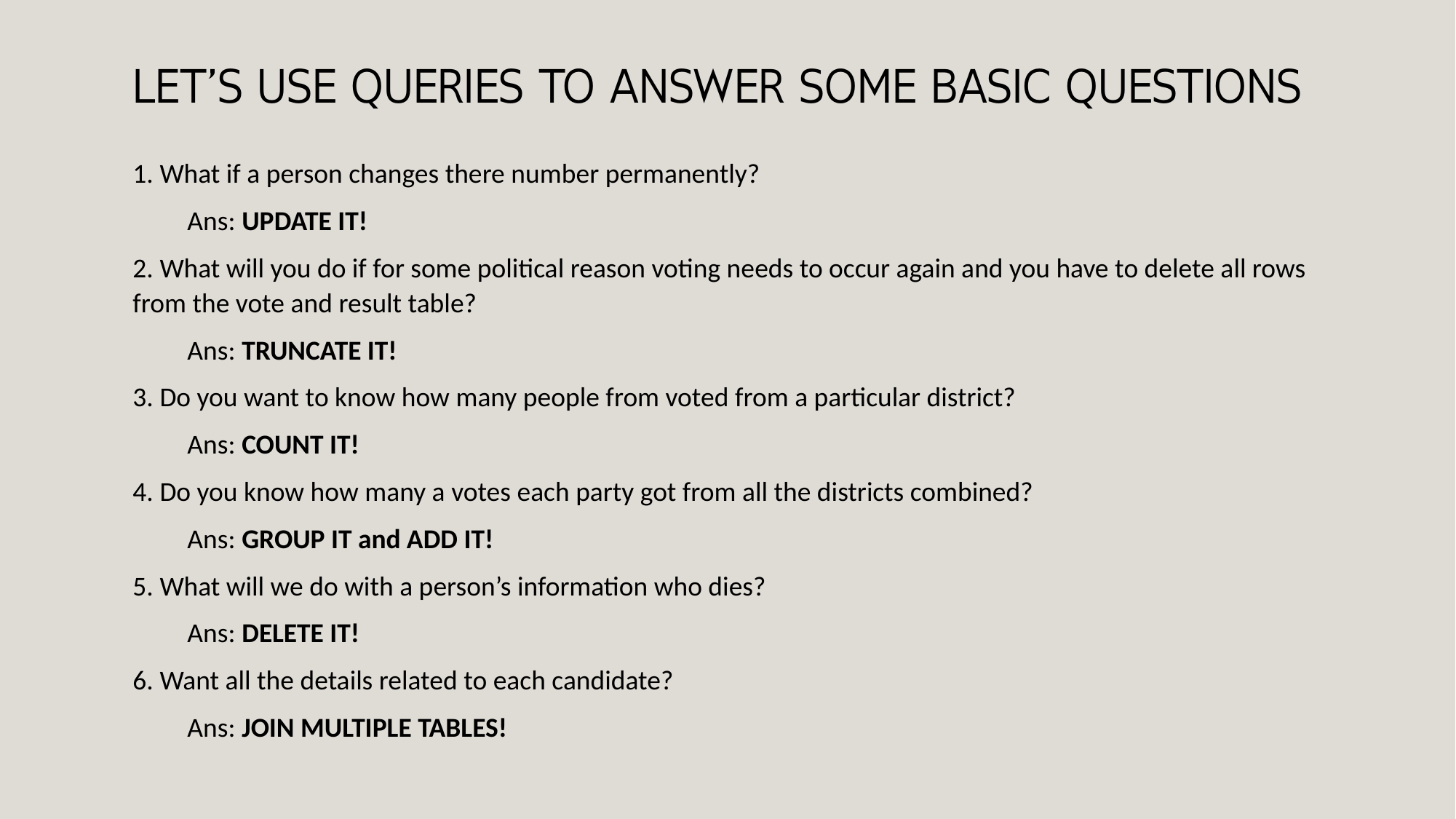

# LET’S USE QUERIES TO ANSWER SOME BASIC Questions
1. What if a person changes there number permanently?
Ans: UPDATE IT!
2. What will you do if for some political reason voting needs to occur again and you have to delete all rows from the vote and result table?
Ans: TRUNCATE IT!
3. Do you want to know how many people from voted from a particular district?
Ans: COUNT IT!
4. Do you know how many a votes each party got from all the districts combined?
Ans: GROUP IT and ADD IT!
5. What will we do with a person’s information who dies?
Ans: DELETE IT!
6. Want all the details related to each candidate?
Ans: JOIN MULTIPLE TABLES!